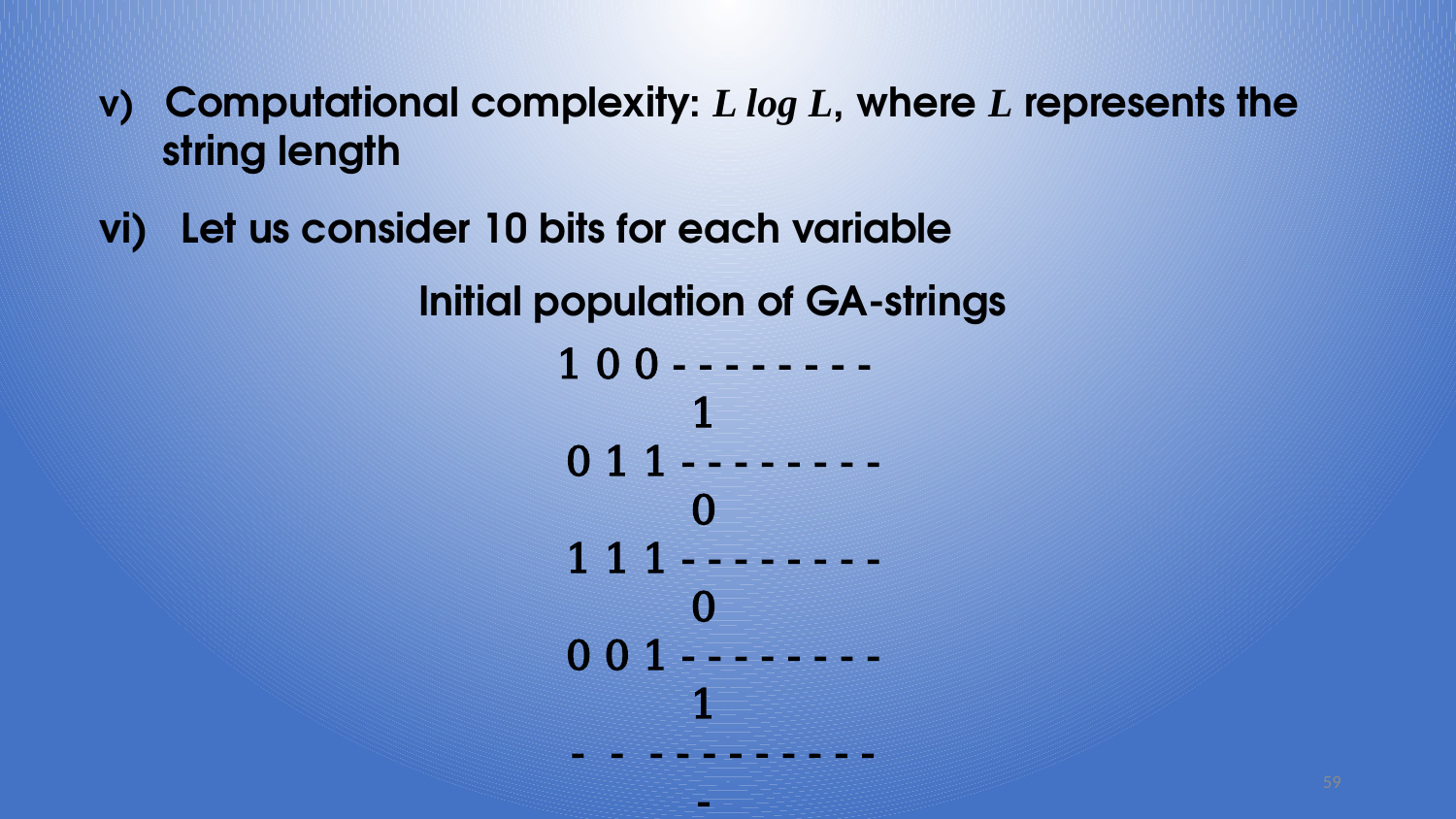

v)   Computational complexity: L log L, where L represents the  string length

Let us consider 10 bits for each variable

                            Initial population of GA-strings

  1 0 0 - - - - - - - - 1
   0 1 1 - - - - - - - - 0
   1 1 1 - - - - - - - - 0
   0 0 1 - - - - - - - - 1
   -  -  - - - - - - - - - -
   -  -  - - - - - - - - - -
   1 0 1 - - - - - - - - 1
59